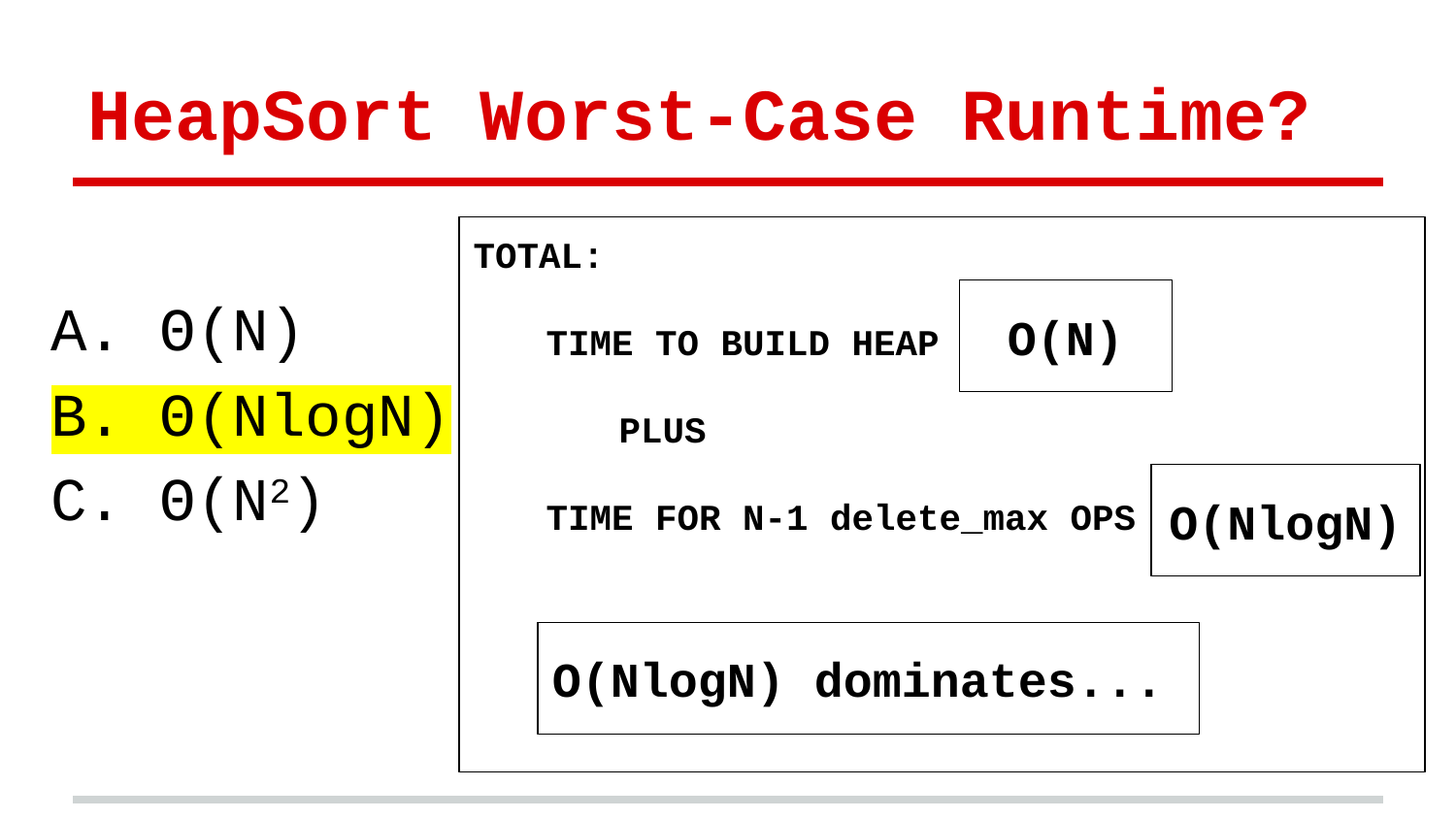

# HeapSort Worst-Case Runtime?

A. Θ(N)
B. Θ(NlogN)
C. Θ(N2)

TOTAL:

TIME TO BUILD HEAP

PLUS

TIME FOR N-1 delete_max OPS
O(N)
O(NlogN)
O(NlogN) dominates...